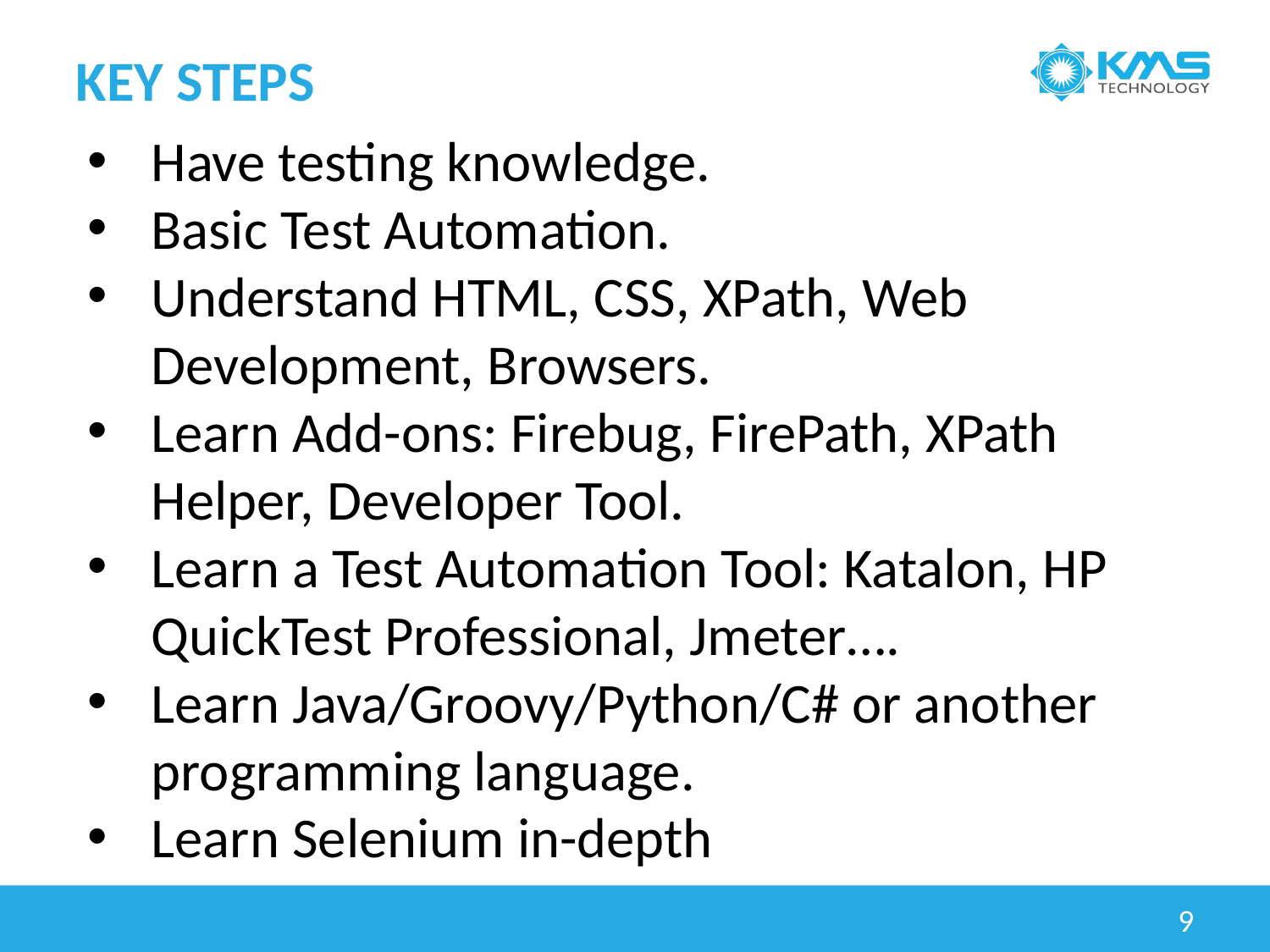

# Key steps
Have testing knowledge.
Basic Test Automation.
Understand HTML, CSS, XPath, Web Development, Browsers.
Learn Add-ons: Firebug, FirePath, XPath Helper, Developer Tool.
Learn a Test Automation Tool: Katalon, HP QuickTest Professional, Jmeter….
Learn Java/Groovy/Python/C# or another programming language.
Learn Selenium in-depth

9